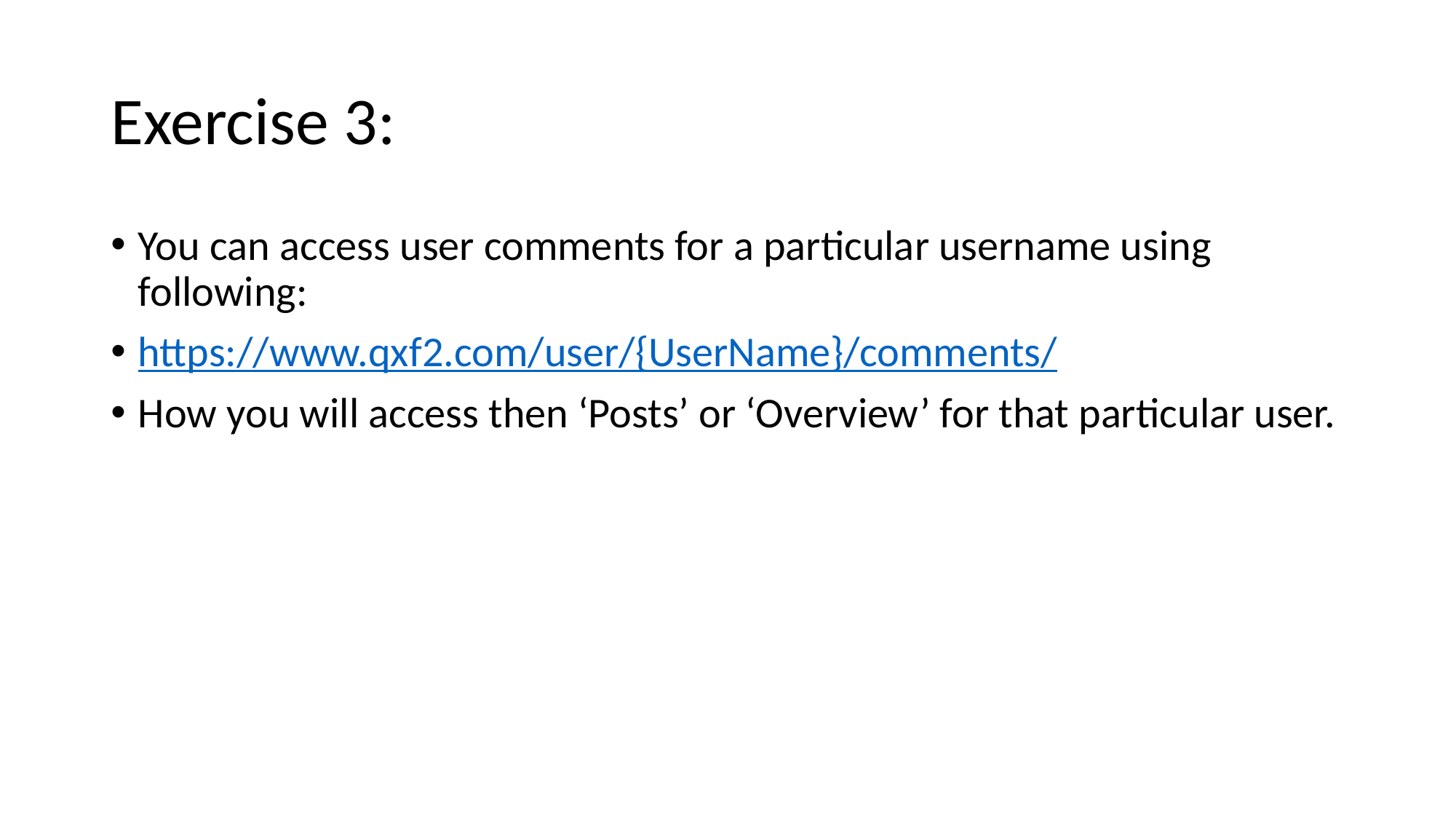

# Exercise 3:
You can access user comments for a particular username using following:
https://www.qxf2.com/user/{UserName}/comments/
How you will access then ‘Posts’ or ‘Overview’ for that particular user.